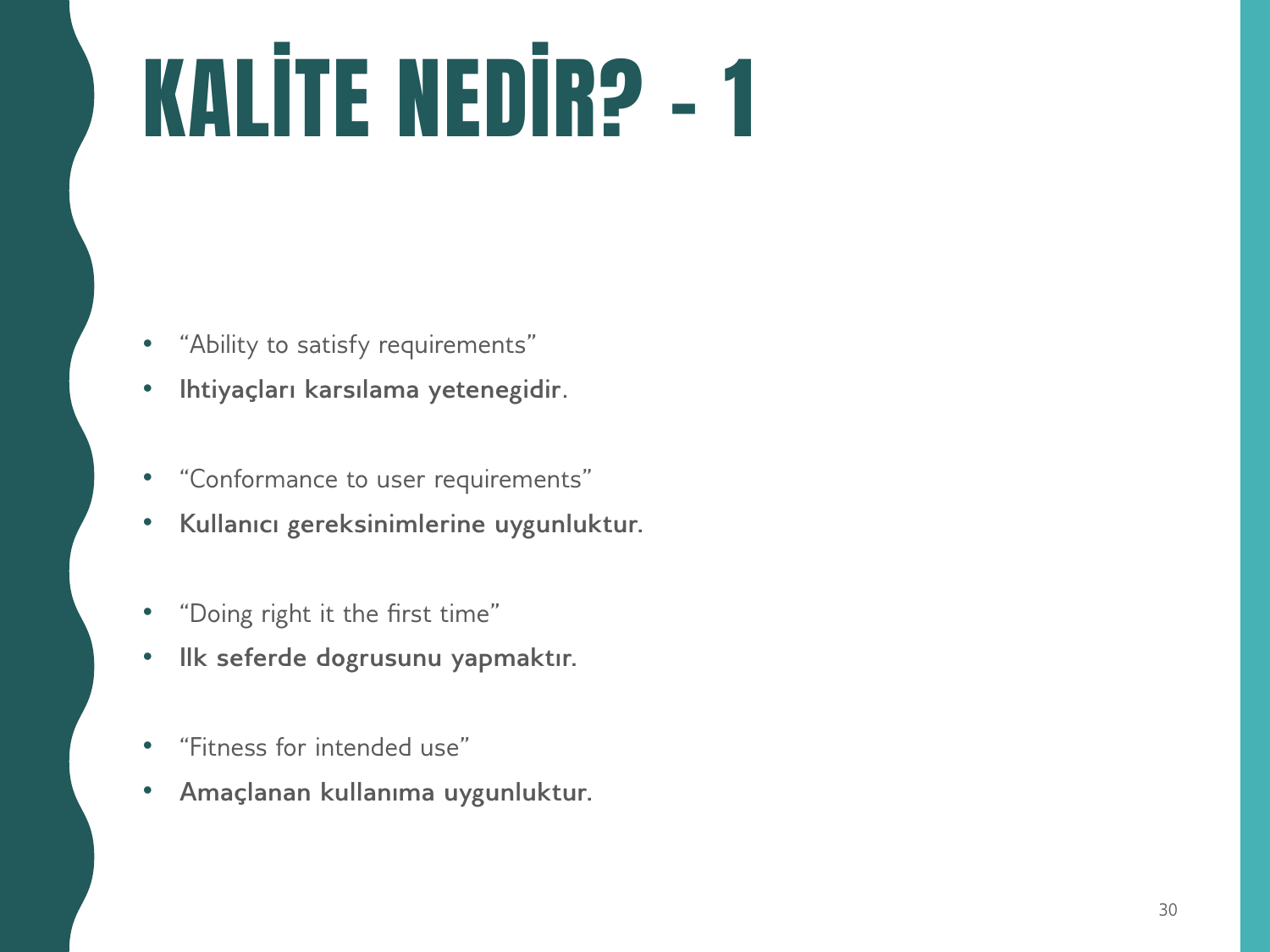

# Kalite Nedir? - 1
 “Ability to satisfy requirements”
 Ihtiyaçları karsılama yetenegidir.

 “Conformance to user requirements”
 Kullanıcı gereksinimlerine uygunluktur.

 “Doing right it the first time”
 Ilk seferde dogrusunu yapmaktır.

 “Fitness for intended use”
 Amaçlanan kullanıma uygunluktur.
30